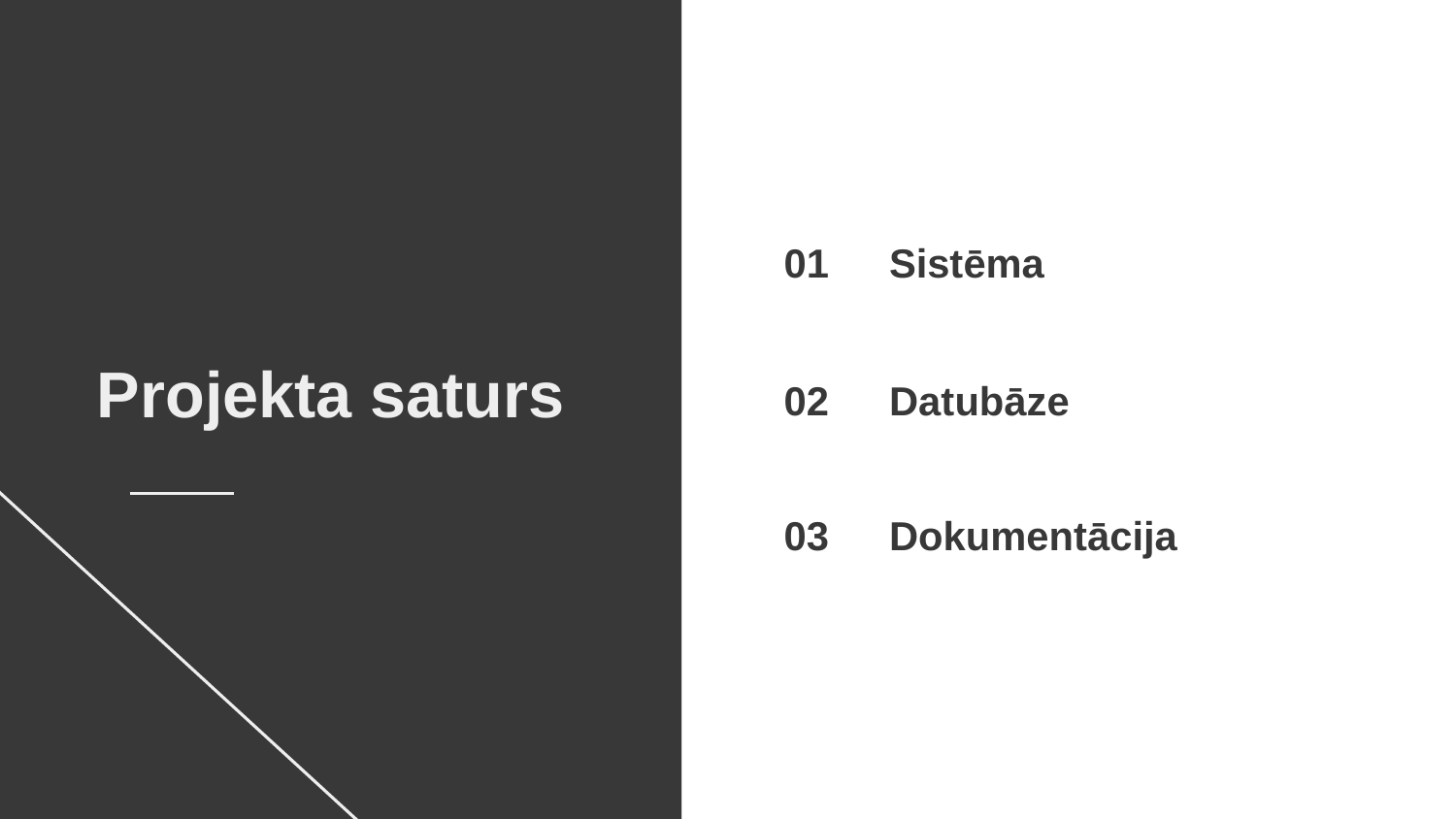

Sistēma
01
Projekta saturs
# Datubāze
02
Dokumentācija
03